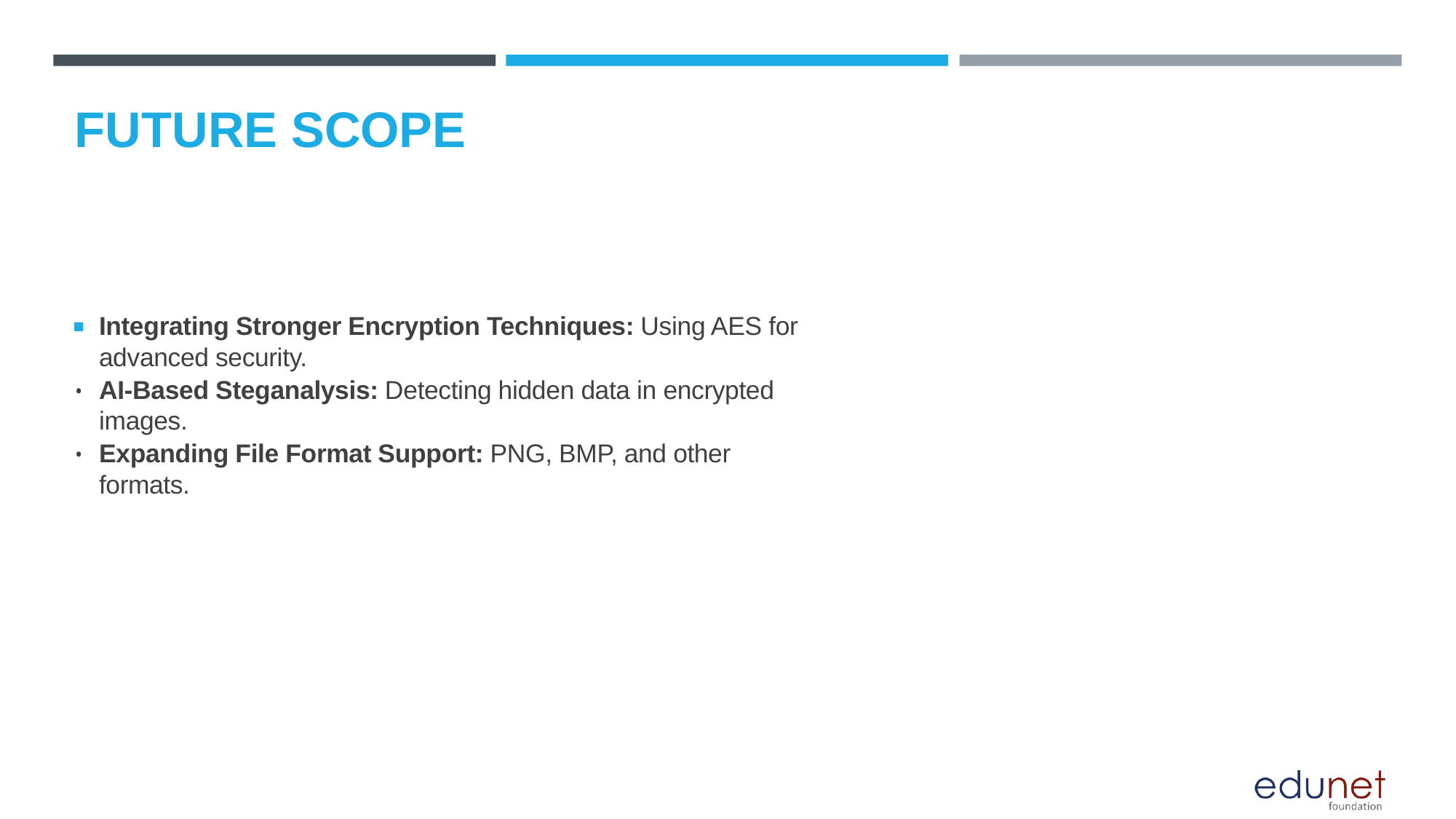

# FUTURE SCOPE
Integrating Stronger Encryption Techniques: Using AES for advanced security.
AI-Based Steganalysis: Detecting hidden data in encrypted images.
Expanding File Format Support: PNG, BMP, and other formats.